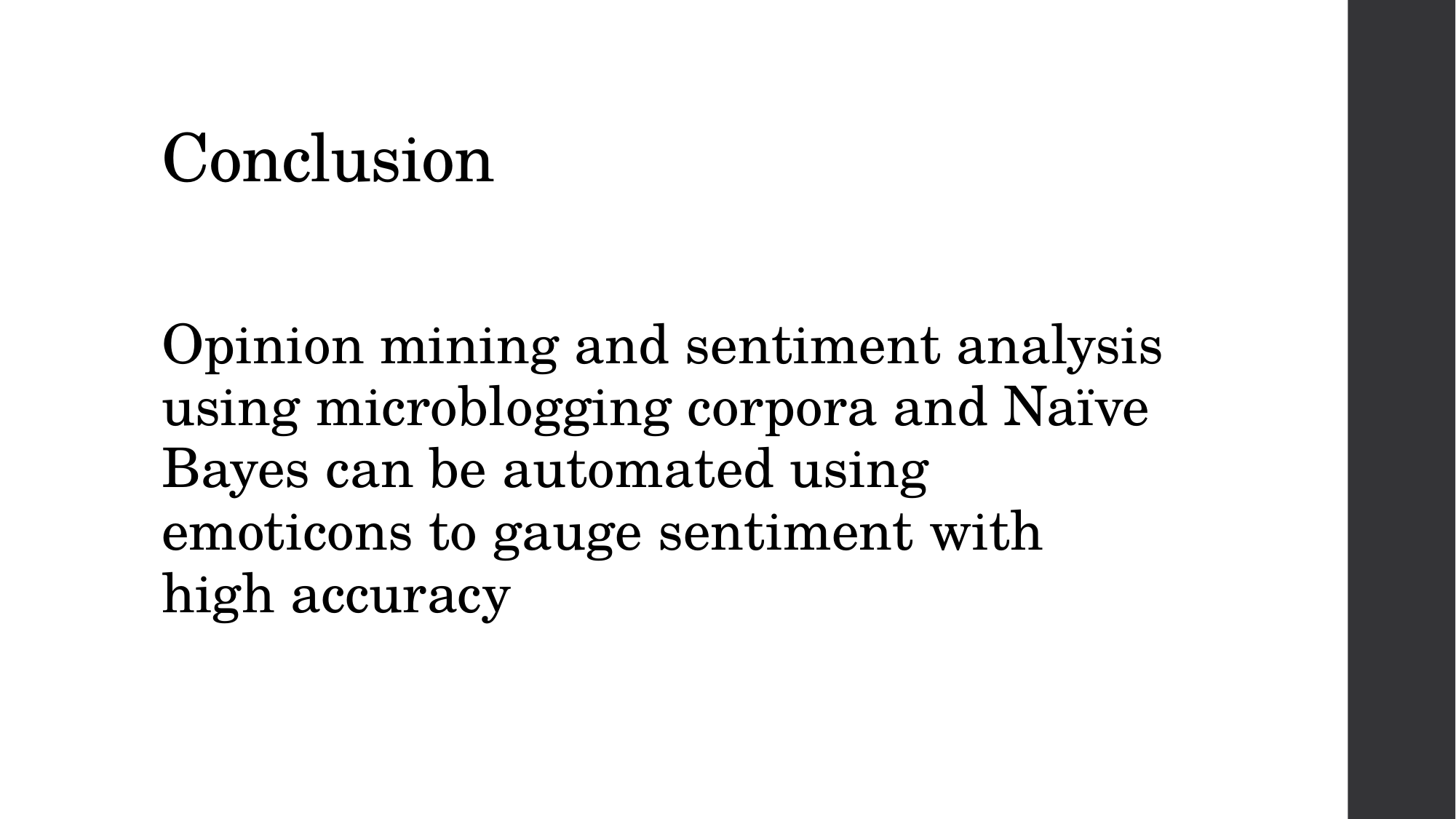

# Conclusion

Opinion mining and sentiment analysis using microblogging corpora and Naïve Bayes can be automated using emoticons to gauge sentiment with high accuracy